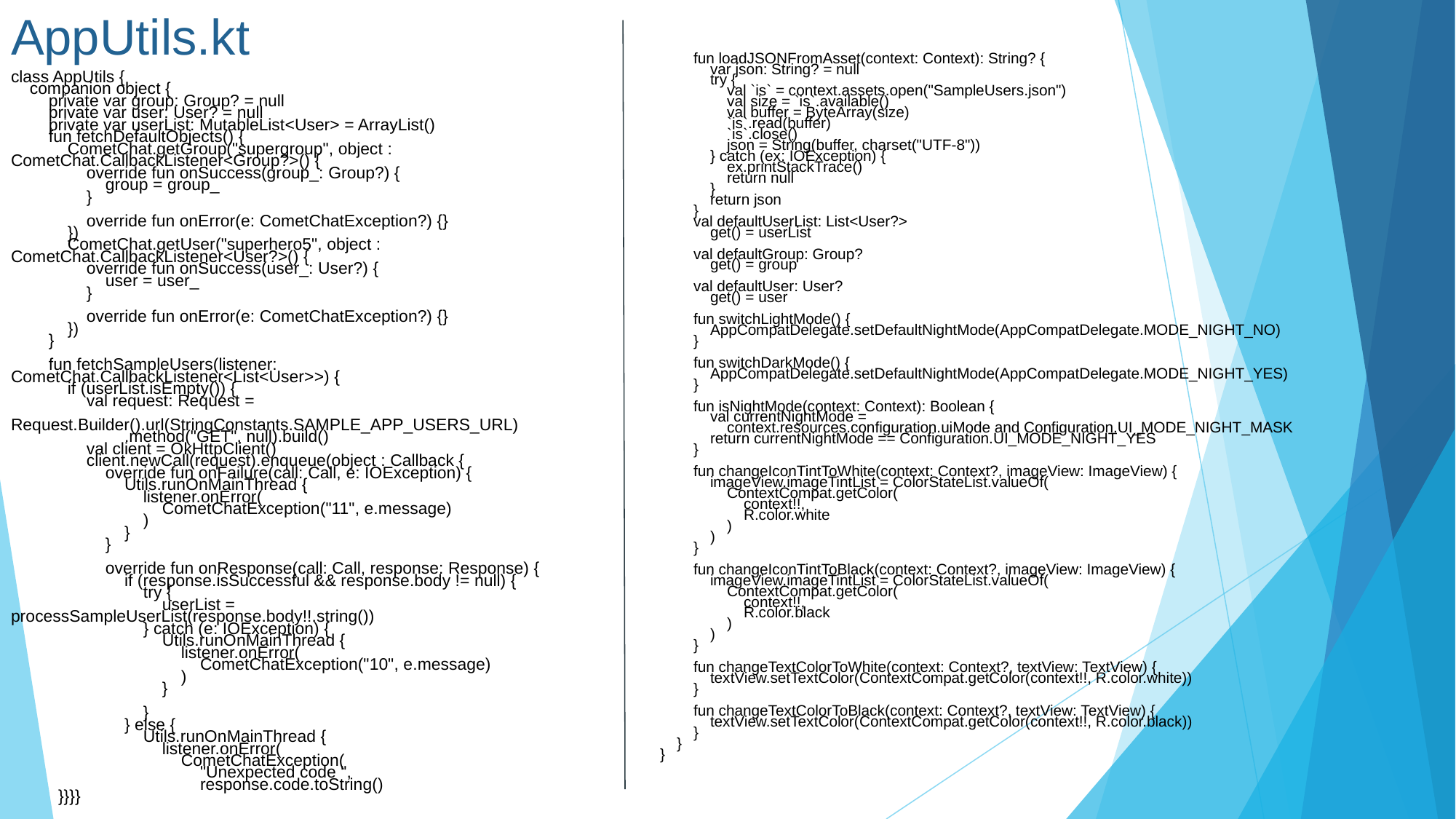

AppUtils.kt

class AppUtils {
    companion object {
        private var group: Group? = null
        private var user: User? = null
        private var userList: MutableList<User> = ArrayList()
        fun fetchDefaultObjects() {
            CometChat.getGroup("supergroup", object : CometChat.CallbackListener<Group?>() {
                override fun onSuccess(group_: Group?) {
                    group = group_
                }

                override fun onError(e: CometChatException?) {}
            })
            CometChat.getUser("superhero5", object : CometChat.CallbackListener<User?>() {
                override fun onSuccess(user_: User?) {
                    user = user_
                }

                override fun onError(e: CometChatException?) {}
            })
        }

        fun fetchSampleUsers(listener: CometChat.CallbackListener<List<User>>) {
            if (userList.isEmpty()) {
                val request: Request =
                    Request.Builder().url(StringConstants.SAMPLE_APP_USERS_URL)
                        .method("GET", null).build()
                val client = OkHttpClient()
                client.newCall(request).enqueue(object : Callback {
                    override fun onFailure(call: Call, e: IOException) {
                        Utils.runOnMainThread {
                            listener.onError(
                                CometChatException("11", e.message)
                            )
                        }
                    }

                    override fun onResponse(call: Call, response: Response) {
                        if (response.isSuccessful && response.body != null) {
                            try {
                                userList = processSampleUserList(response.body!!.string())
                            } catch (e: IOException) {
                                Utils.runOnMainThread {
                                    listener.onError(
                                        CometChatException("10", e.message)
                                    )
                                }

                            }
                        } else {
                            Utils.runOnMainThread {
                                listener.onError(
                                    CometChatException(
                                        "Unexpected code ",
                                        response.code.toString()
          }}}}

        fun loadJSONFromAsset(context: Context): String? {
            var json: String? = null
            try {
                val `is` = context.assets.open("SampleUsers.json")
                val size = `is`.available()
                val buffer = ByteArray(size)
                `is`.read(buffer)
                `is`.close()
                json = String(buffer, charset("UTF-8"))
            } catch (ex: IOException) {
                ex.printStackTrace()
                return null
            }
            return json
        }
        val defaultUserList: List<User?>
            get() = userList

        val defaultGroup: Group?
            get() = group

        val defaultUser: User?
            get() = user

        fun switchLightMode() {
            AppCompatDelegate.setDefaultNightMode(AppCompatDelegate.MODE_NIGHT_NO)
        }

        fun switchDarkMode() {
            AppCompatDelegate.setDefaultNightMode(AppCompatDelegate.MODE_NIGHT_YES)
        }

        fun isNightMode(context: Context): Boolean {
            val currentNightMode =
                context.resources.configuration.uiMode and Configuration.UI_MODE_NIGHT_MASK
            return currentNightMode == Configuration.UI_MODE_NIGHT_YES
        }

        fun changeIconTintToWhite(context: Context?, imageView: ImageView) {
            imageView.imageTintList = ColorStateList.valueOf(
                ContextCompat.getColor(
                    context!!,
                    R.color.white
                )
            )
        }

        fun changeIconTintToBlack(context: Context?, imageView: ImageView) {
            imageView.imageTintList = ColorStateList.valueOf(
                ContextCompat.getColor(
                    context!!,
                    R.color.black
                )
            )
        }

        fun changeTextColorToWhite(context: Context?, textView: TextView) {
            textView.setTextColor(ContextCompat.getColor(context!!, R.color.white))
        }

        fun changeTextColorToBlack(context: Context?, textView: TextView) {
            textView.setTextColor(ContextCompat.getColor(context!!, R.color.black))
        }
    }
}